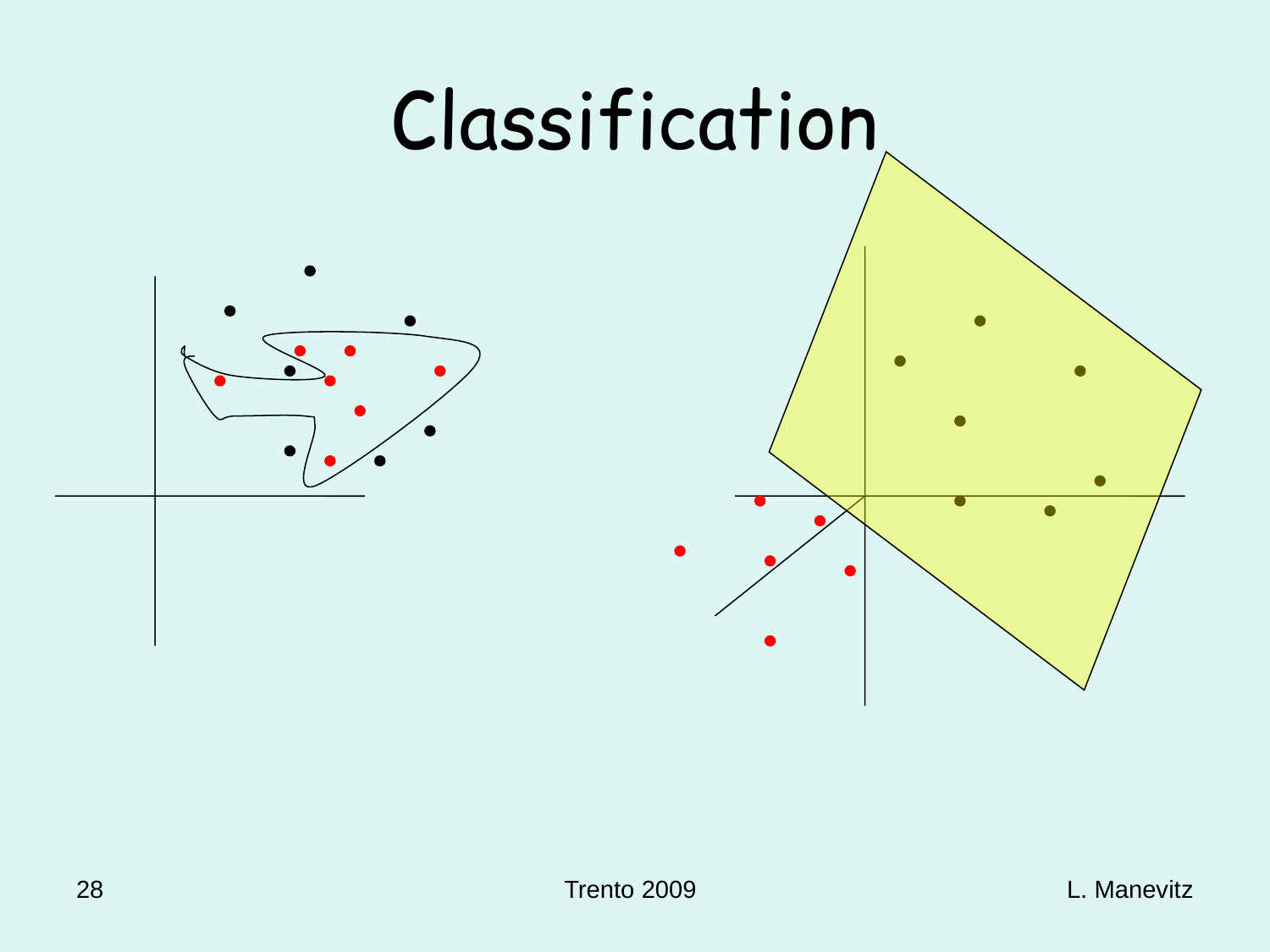

# Classification

28
Trento 2009
L. Manevitz